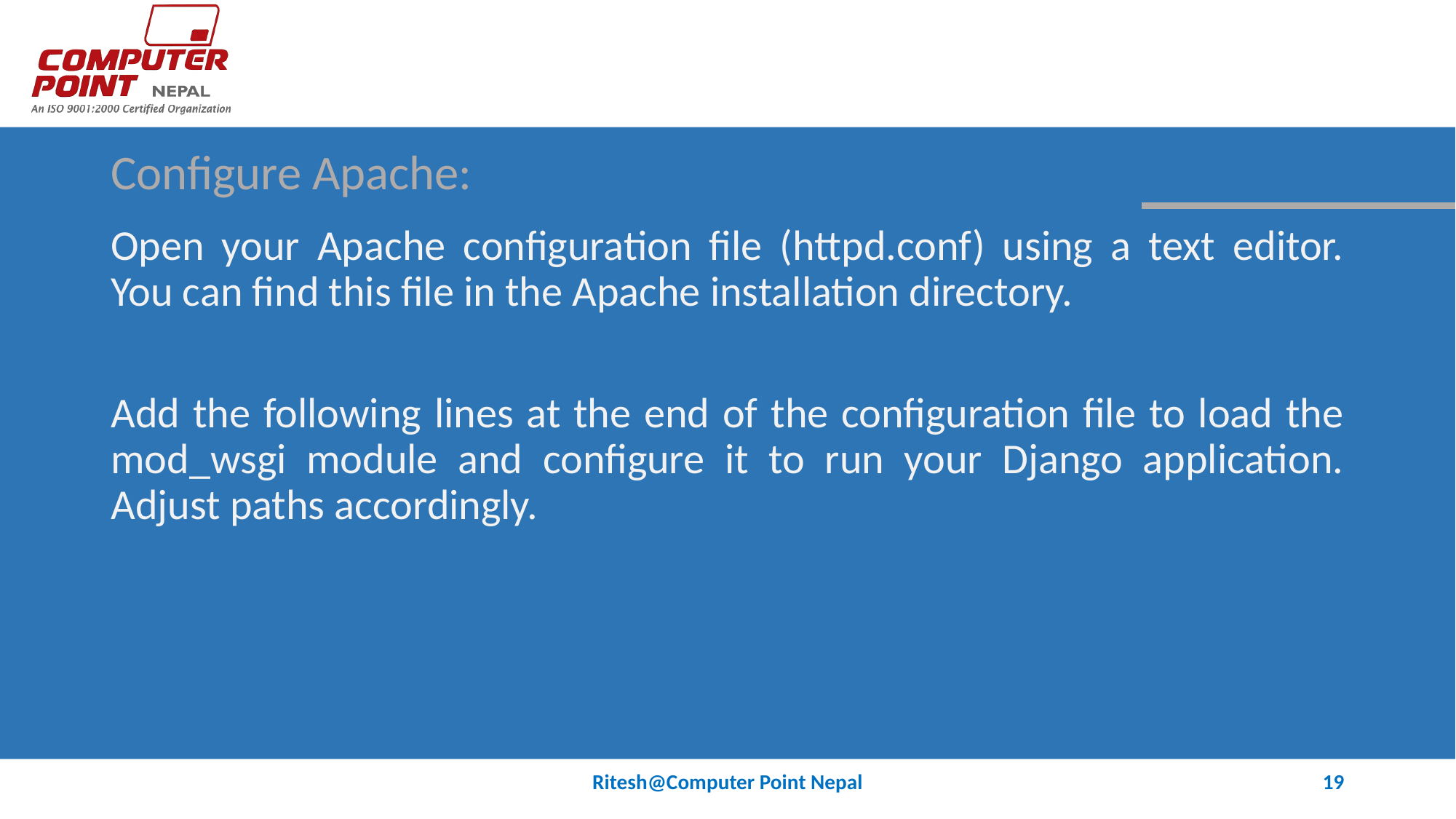

# Configure Apache:
Open your Apache configuration file (httpd.conf) using a text editor. You can find this file in the Apache installation directory.

Add the following lines at the end of the configuration file to load the mod_wsgi module and configure it to run your Django application. Adjust paths accordingly.

Ritesh@Computer Point Nepal

19